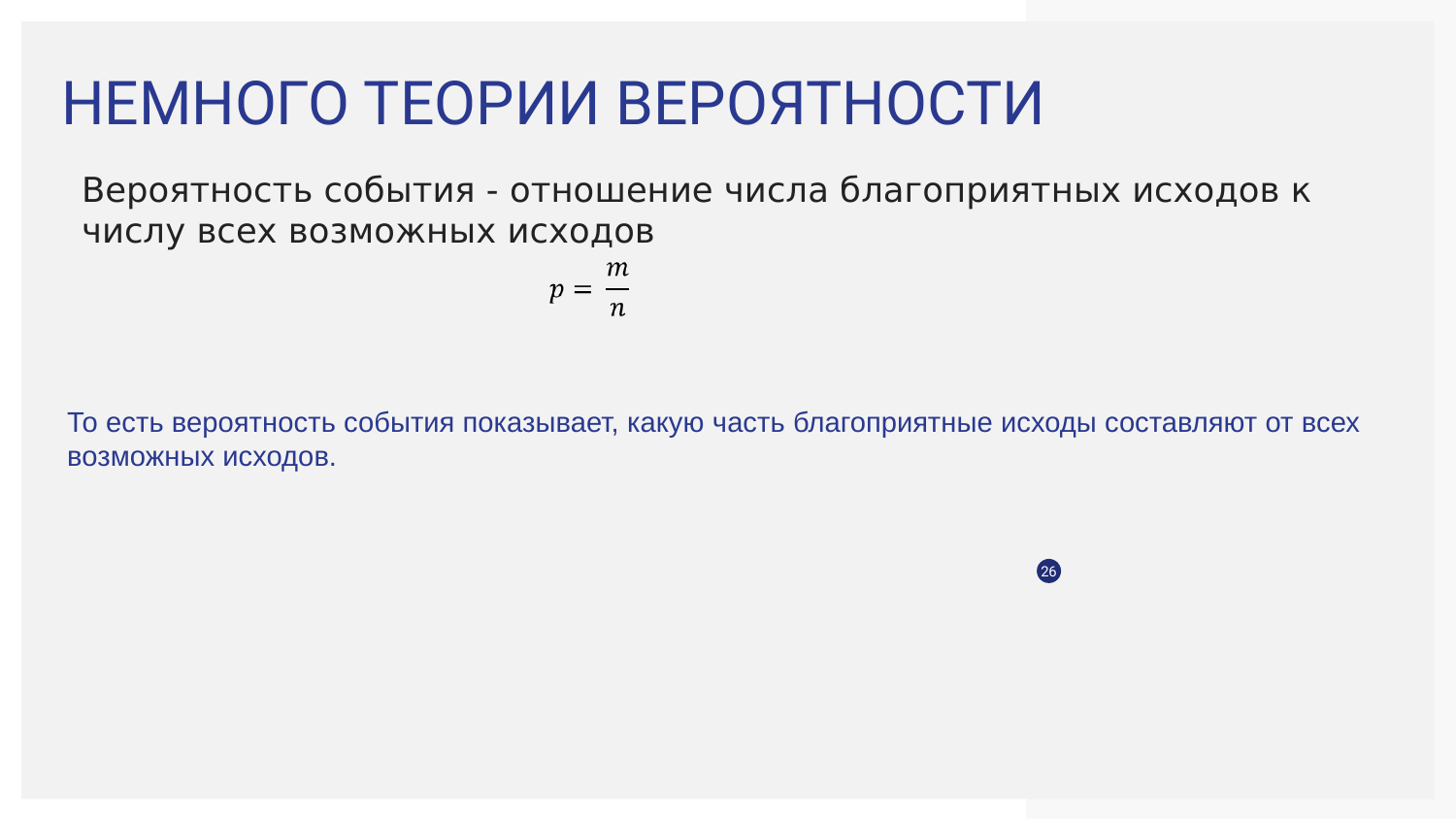

# НЕМНОГО ТЕОРИИ ВЕРОЯТНОСТИ
Вероятность события - отношение числа благоприятных исходов к числу всех возможных исходов

То есть вероятность события показывает, какую часть благоприятные исходы составляют от всех возможных исходов.
26